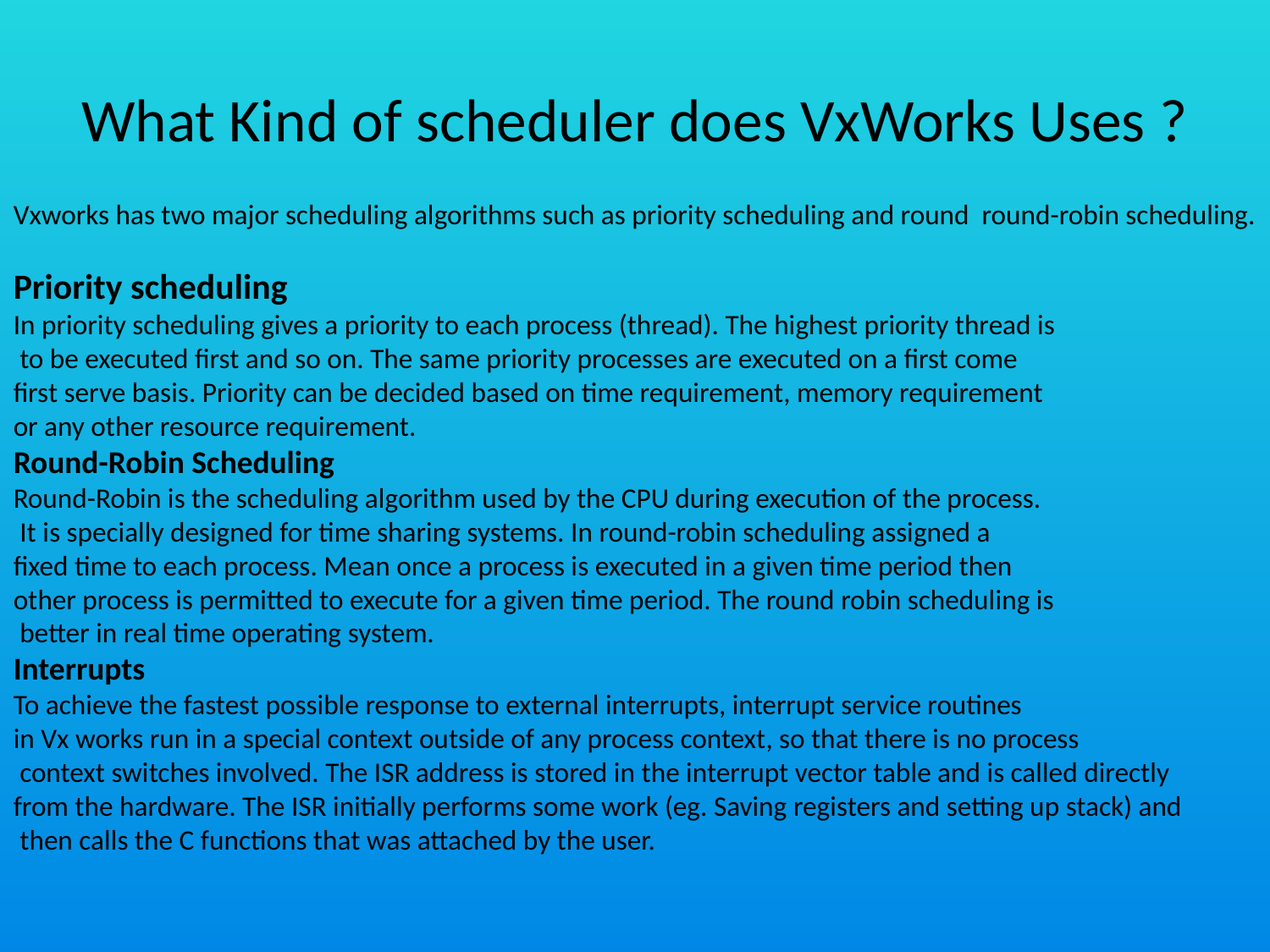

# What Kind of scheduler does VxWorks Uses ?
Vxworks has two major scheduling algorithms such as priority scheduling and round  round-robin scheduling.

Priority scheduling
In priority scheduling gives a priority to each process (thread). The highest priority thread is
 to be executed first and so on. The same priority processes are executed on a first come
first serve basis. Priority can be decided based on time requirement, memory requirement
or any other resource requirement.
Round-Robin Scheduling
Round-Robin is the scheduling algorithm used by the CPU during execution of the process.
 It is specially designed for time sharing systems. In round-robin scheduling assigned a
fixed time to each process. Mean once a process is executed in a given time period then
other process is permitted to execute for a given time period. The round robin scheduling is
 better in real time operating system.
Interrupts
To achieve the fastest possible response to external interrupts, interrupt service routines
in Vx works run in a special context outside of any process context, so that there is no process
 context switches involved. The ISR address is stored in the interrupt vector table and is called directly
from the hardware. The ISR initially performs some work (eg. Saving registers and setting up stack) and
 then calls the C functions that was attached by the user.